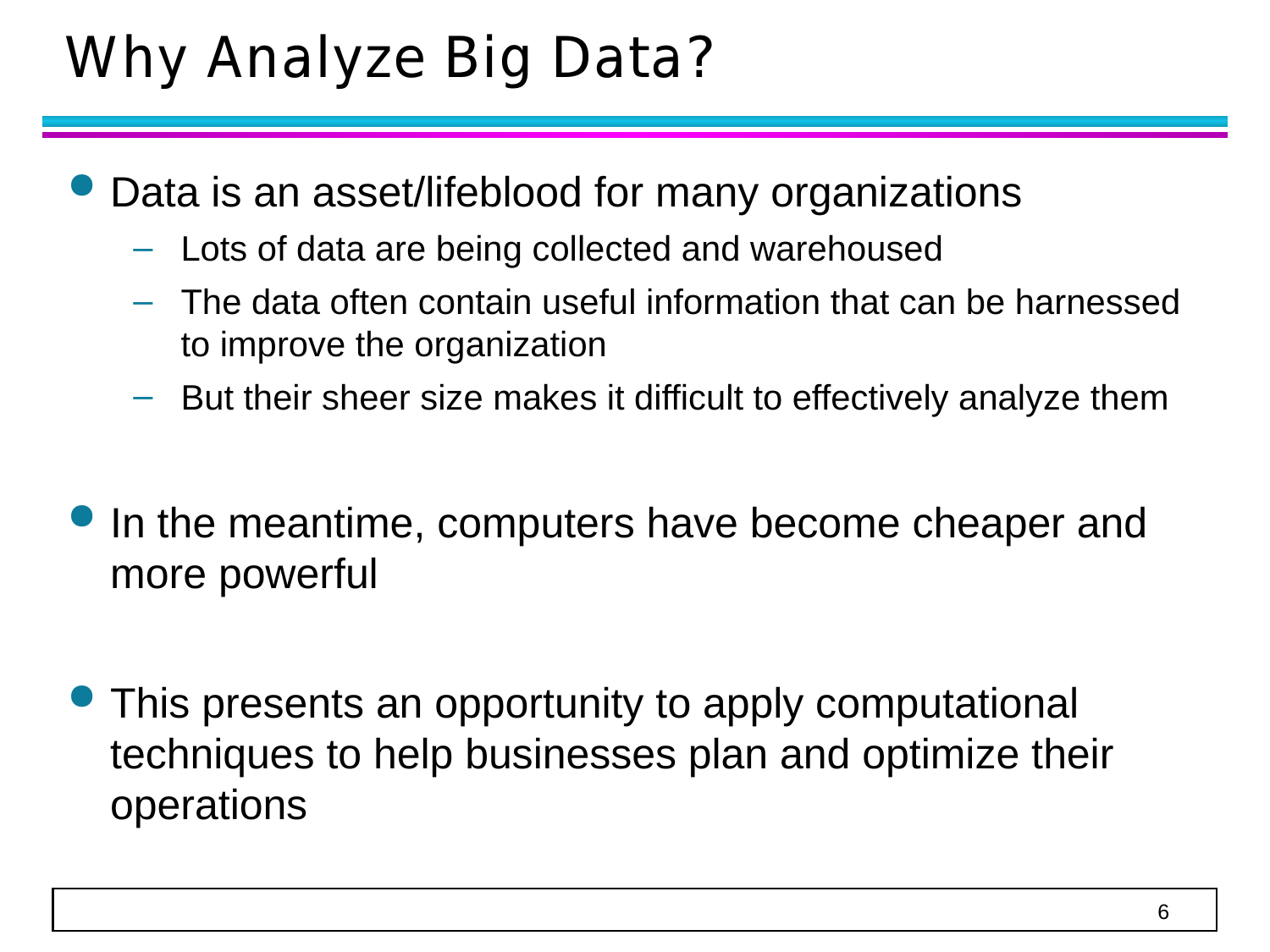

# Why Analyze Big Data?
Data is an asset/lifeblood for many organizations
Lots of data are being collected and warehoused
The data often contain useful information that can be harnessed to improve the organization
But their sheer size makes it difficult to effectively analyze them

In the meantime, computers have become cheaper and more powerful

This presents an opportunity to apply computational techniques to help businesses plan and optimize their operations